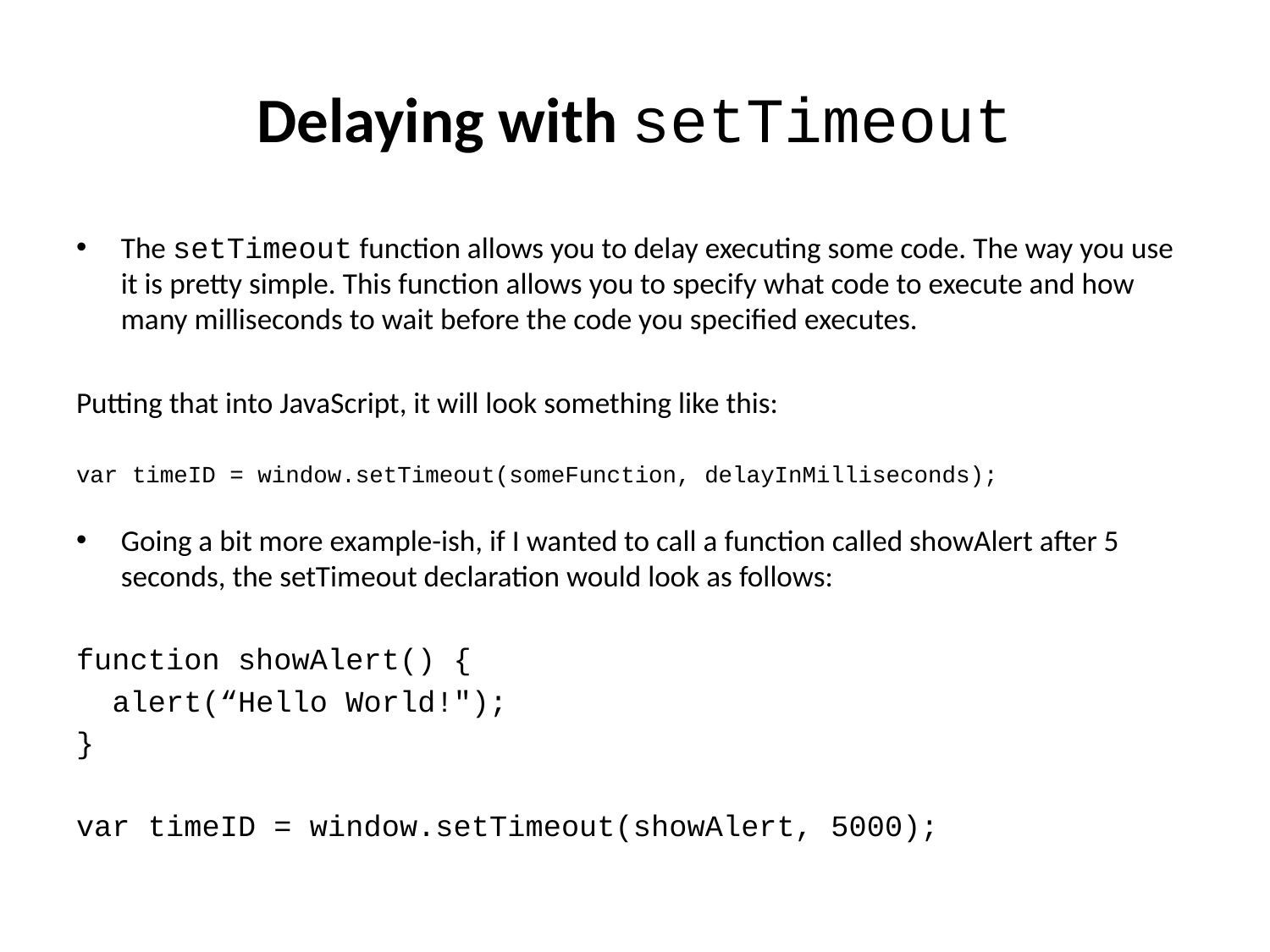

# Delaying with setTimeout
The setTimeout function allows you to delay executing some code. The way you use it is pretty simple. This function allows you to specify what code to execute and how many milliseconds to wait before the code you specified executes.

Putting that into JavaScript, it will look something like this:
var timeID = window.setTimeout(someFunction, delayInMilliseconds);
Going a bit more example-ish, if I wanted to call a function called showAlert after 5 seconds, the setTimeout declaration would look as follows:

function showAlert() {
  alert(“Hello World!");
}

var timeID = window.setTimeout(showAlert, 5000);